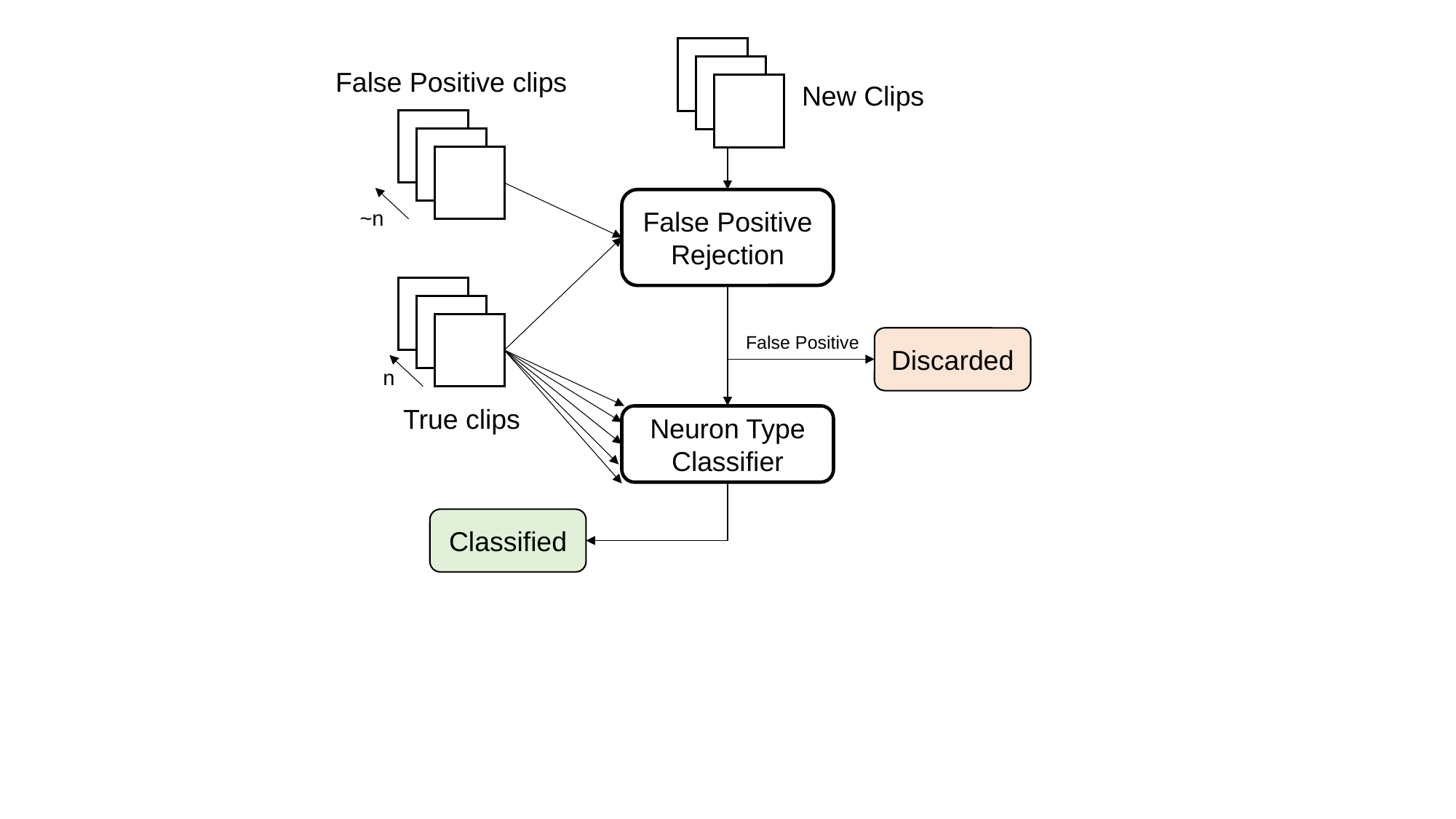

False Positive clips
New Clips

False Positive Rejection
~n

False Positive
Discarded
n
True clips
Neuron Type Classifier
Classified